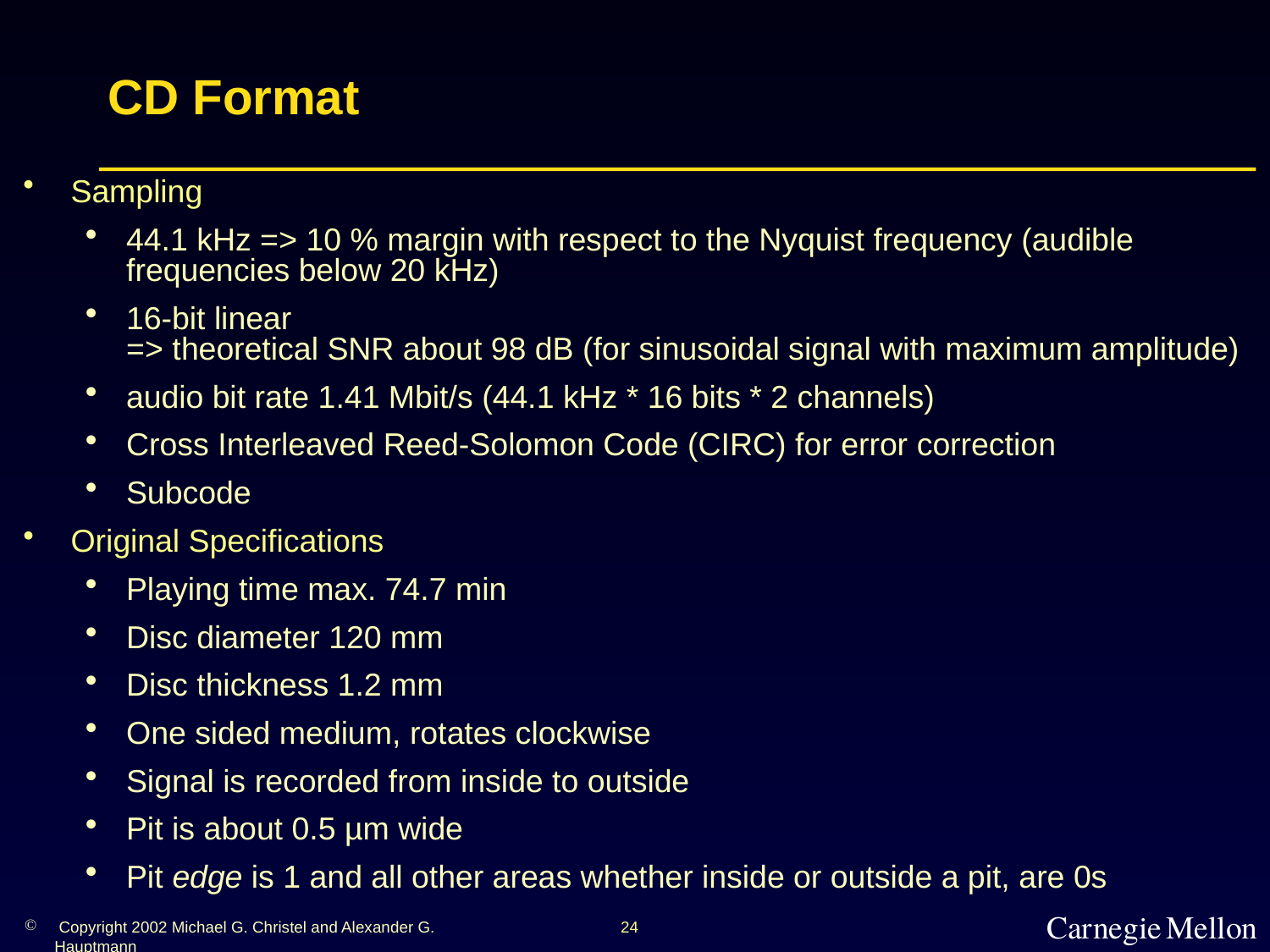

# CD Format
Sampling
44.1 kHz => 10 % margin with respect to the Nyquist frequency (audible frequencies below 20 kHz)
16-bit linear
=> theoretical SNR about 98 dB (for sinusoidal signal with maximum amplitude)
audio bit rate 1.41 Mbit/s (44.1 kHz * 16 bits * 2 channels)
Cross Interleaved Reed-Solomon Code (CIRC) for error correction
Subcode
Original Specifications
Playing time max. 74.7 min
Disc diameter 120 mm
Disc thickness 1.2 mm
One sided medium, rotates clockwise
Signal is recorded from inside to outside
Pit is about 0.5 µm wide
Pit edge is 1 and all other areas whether inside or outside a pit, are 0s